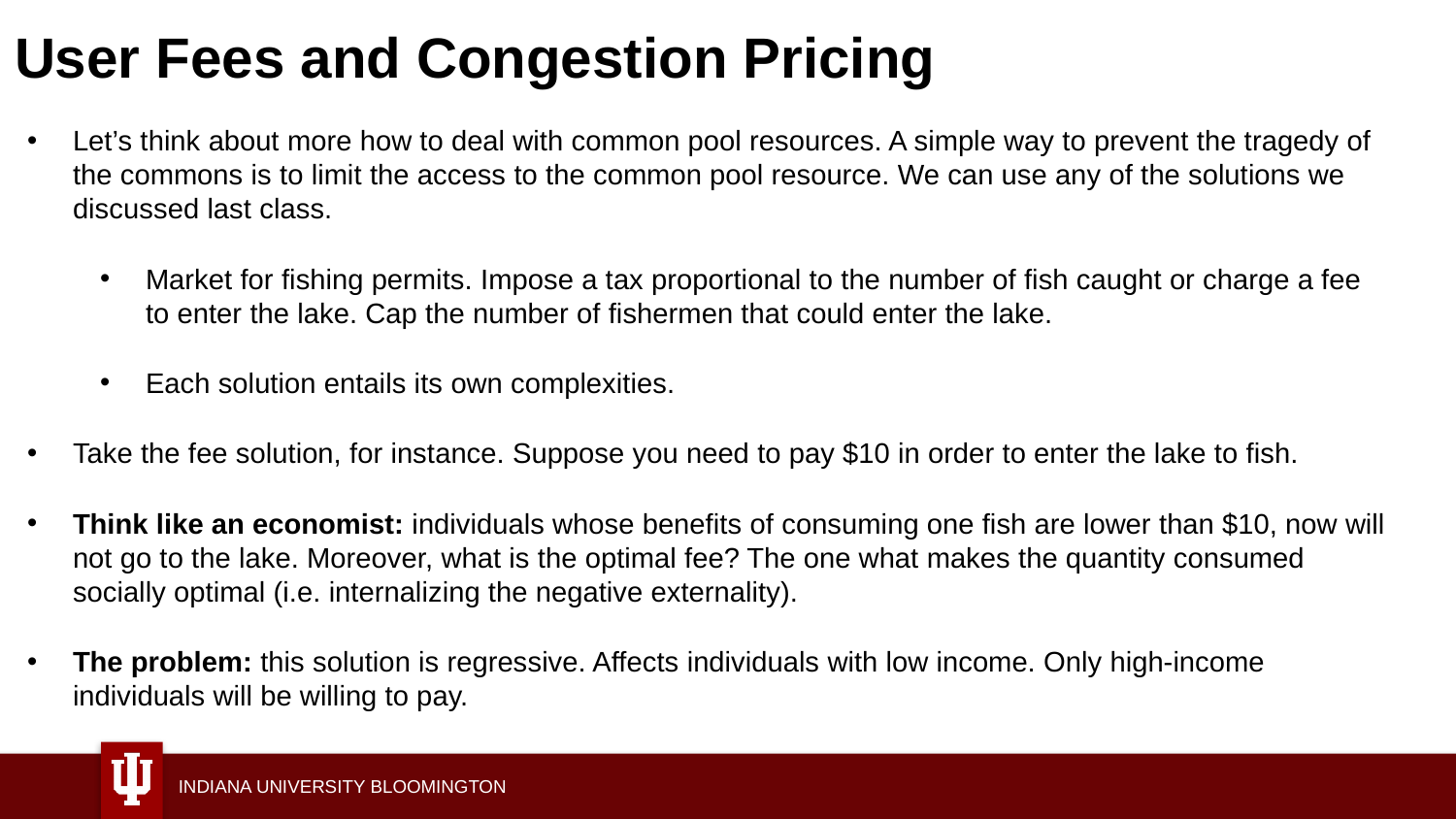

# User Fees and Congestion Pricing
Let’s think about more how to deal with common pool resources. A simple way to prevent the tragedy of the commons is to limit the access to the common pool resource. We can use any of the solutions we discussed last class.
Market for fishing permits. Impose a tax proportional to the number of fish caught or charge a fee to enter the lake. Cap the number of fishermen that could enter the lake.
Each solution entails its own complexities.
Take the fee solution, for instance. Suppose you need to pay $10 in order to enter the lake to fish.
Think like an economist: individuals whose benefits of consuming one fish are lower than $10, now will not go to the lake. Moreover, what is the optimal fee? The one what makes the quantity consumed socially optimal (i.e. internalizing the negative externality).
The problem: this solution is regressive. Affects individuals with low income. Only high-income individuals will be willing to pay.